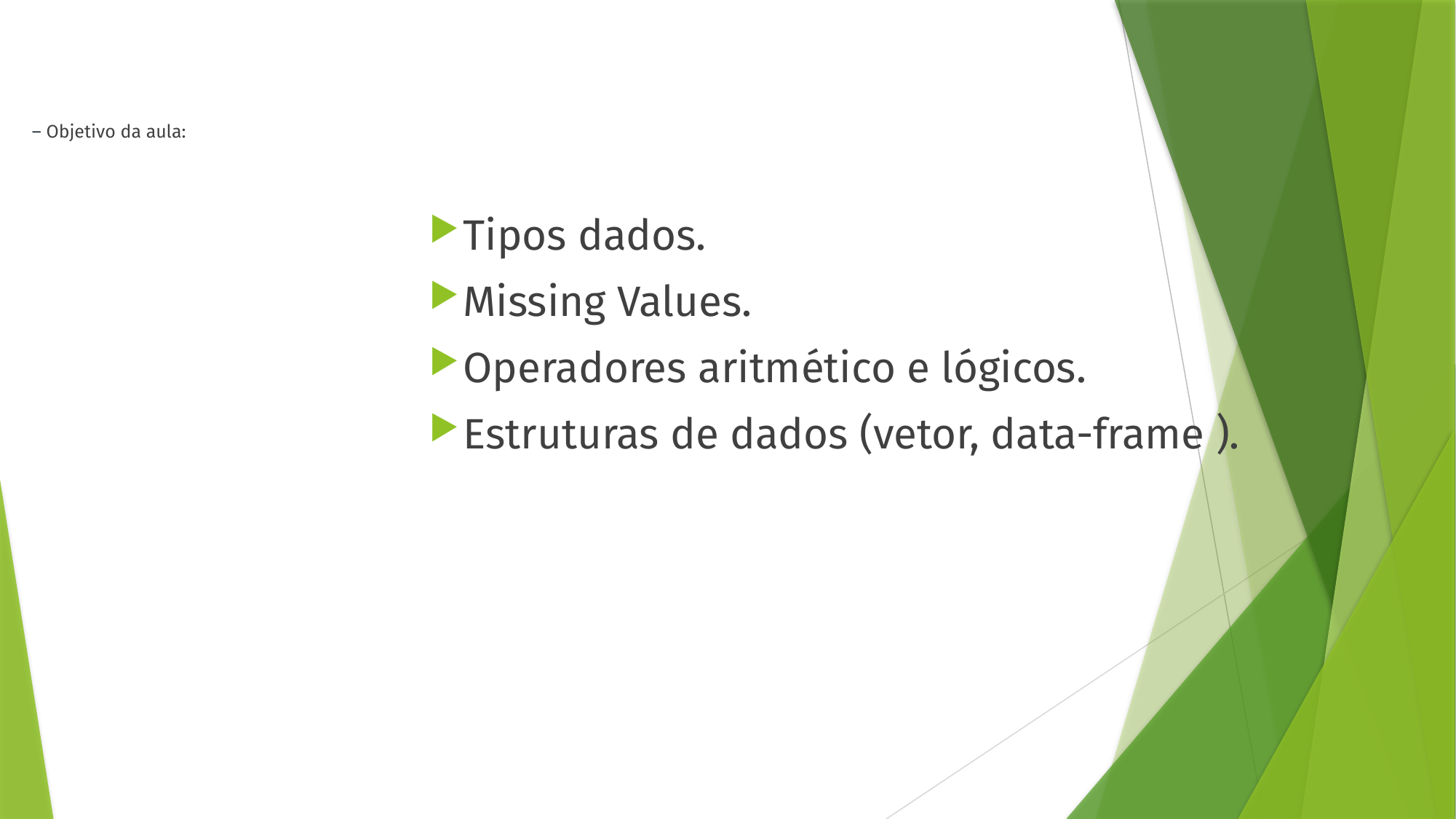

# – Objetivo da aula:
Tipos dados.
Missing Values.
Operadores aritmético e lógicos.
Estruturas de dados (vetor, data-frame ).